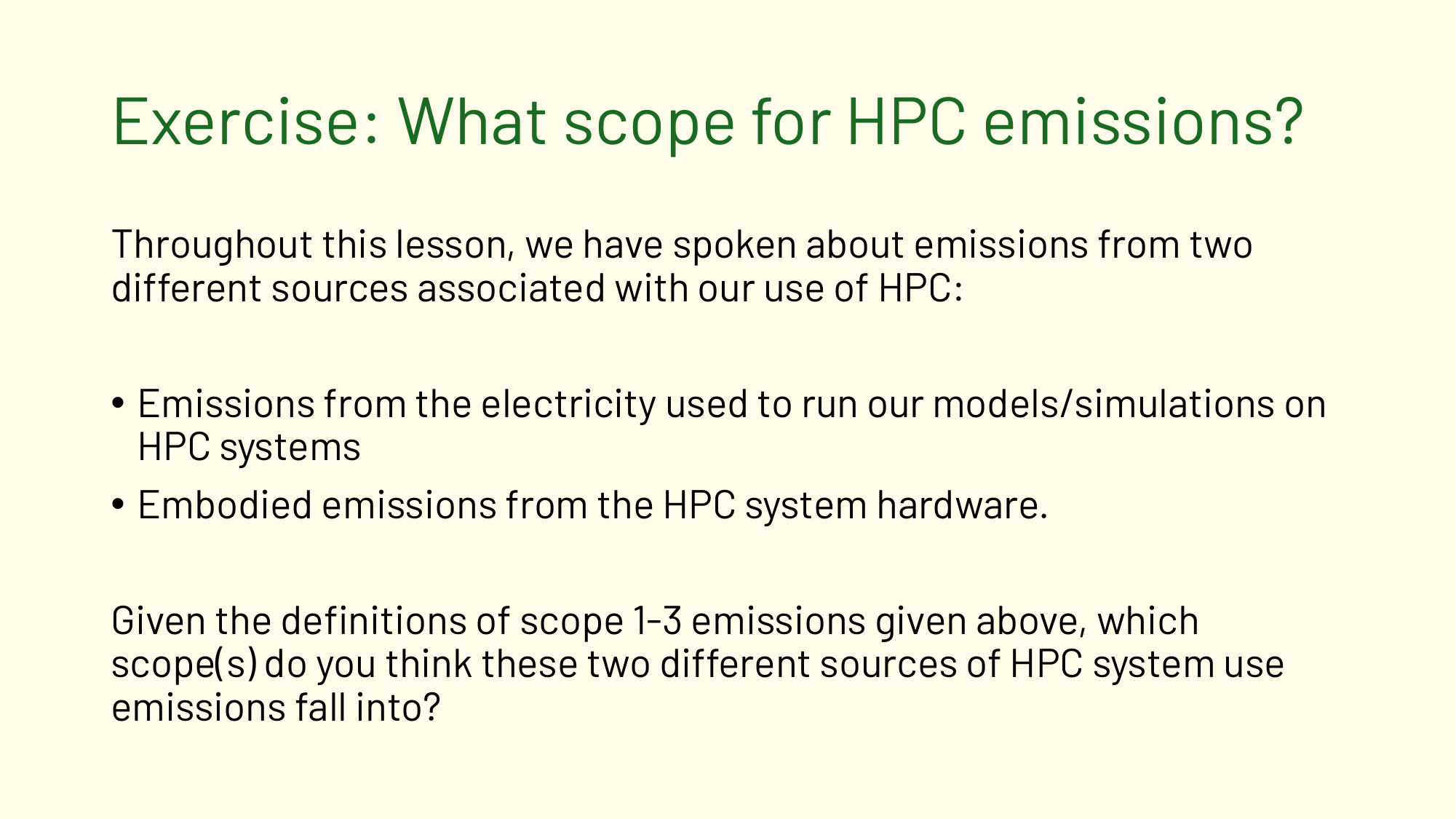

# Exercise: What scope for HPC emissions?
Throughout this lesson, we have spoken about emissions from two different sources associated with our use of HPC:

Emissions from the electricity used to run our models/simulations on HPC systems
Embodied emissions from the HPC system hardware.

Given the definitions of scope 1-3 emissions given above, which scope(s) do you think these two different sources of HPC system use emissions fall into?